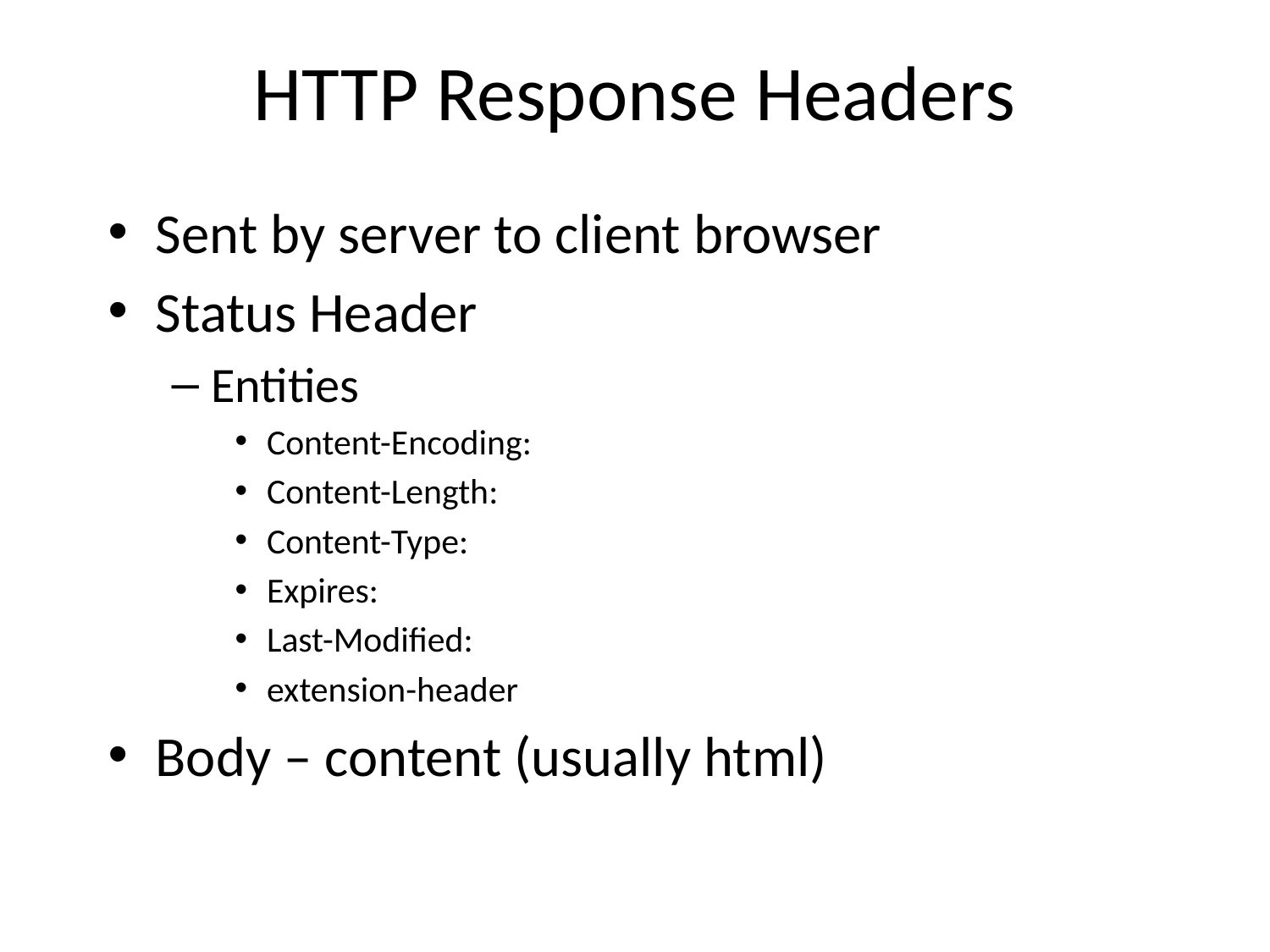

# HTTP Response Headers
Sent by server to client browser
Status Header
Entities
Content-Encoding:
Content-Length:
Content-Type:
Expires:
Last-Modified:
extension-header
Body – content (usually html)